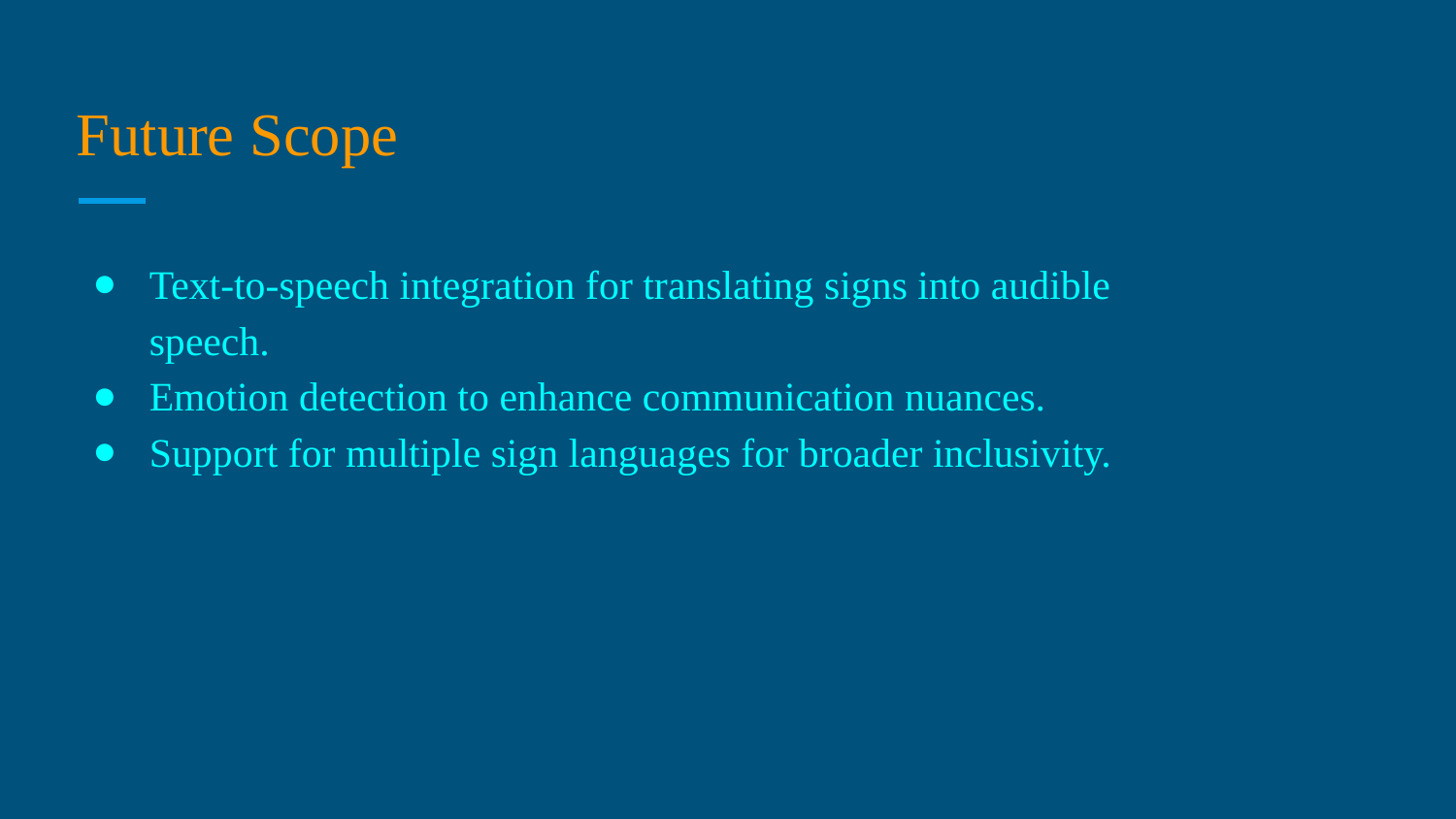

# Future Scope
Text-to-speech integration for translating signs into audible speech.
Emotion detection to enhance communication nuances.
Support for multiple sign languages for broader inclusivity.